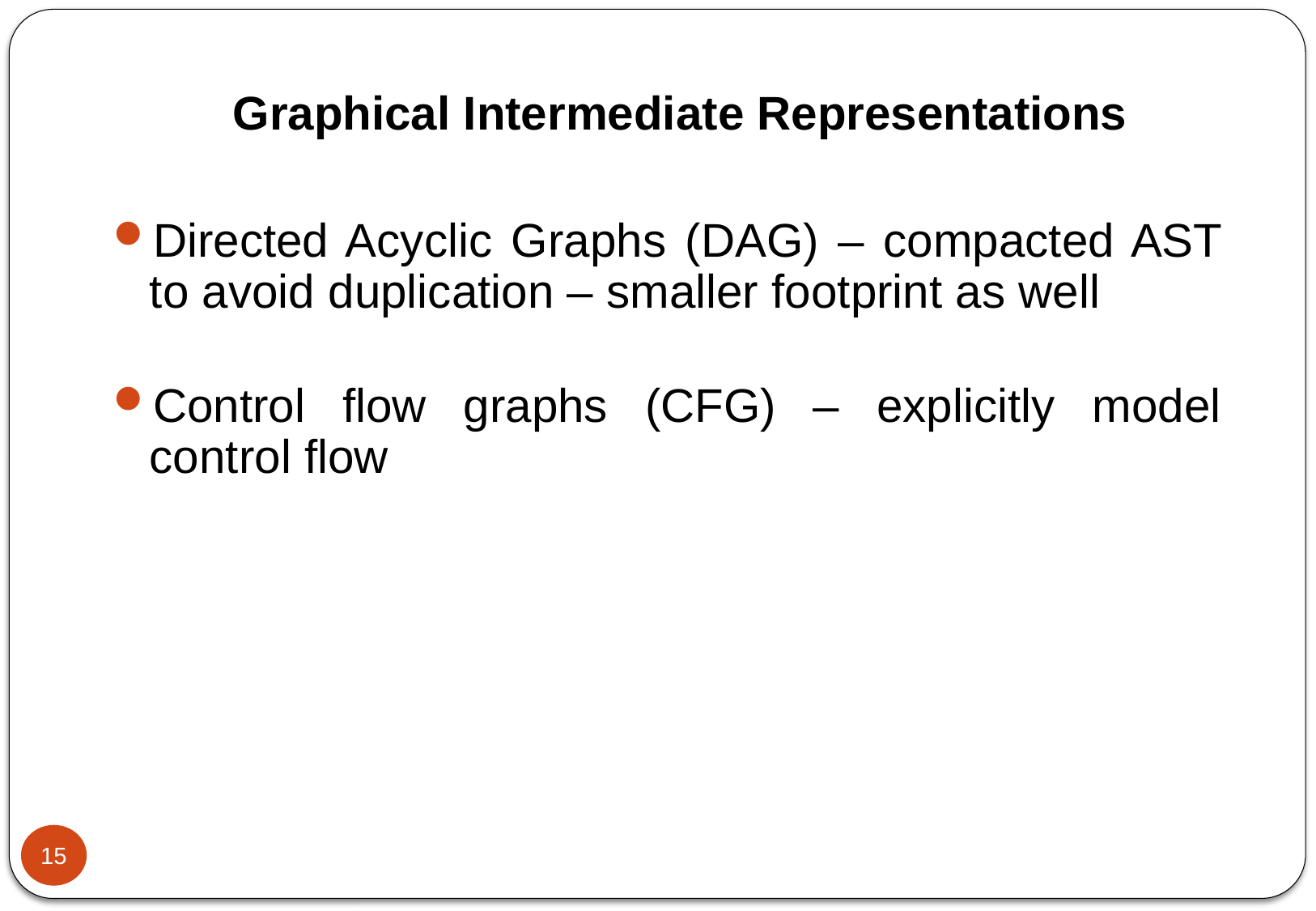

# Graphical Intermediate Representations

Directed Acyclic Graphs (DAG) – compacted AST to avoid duplication – smaller footprint as well

Control flow graphs (CFG) – explicitly model control flow
15